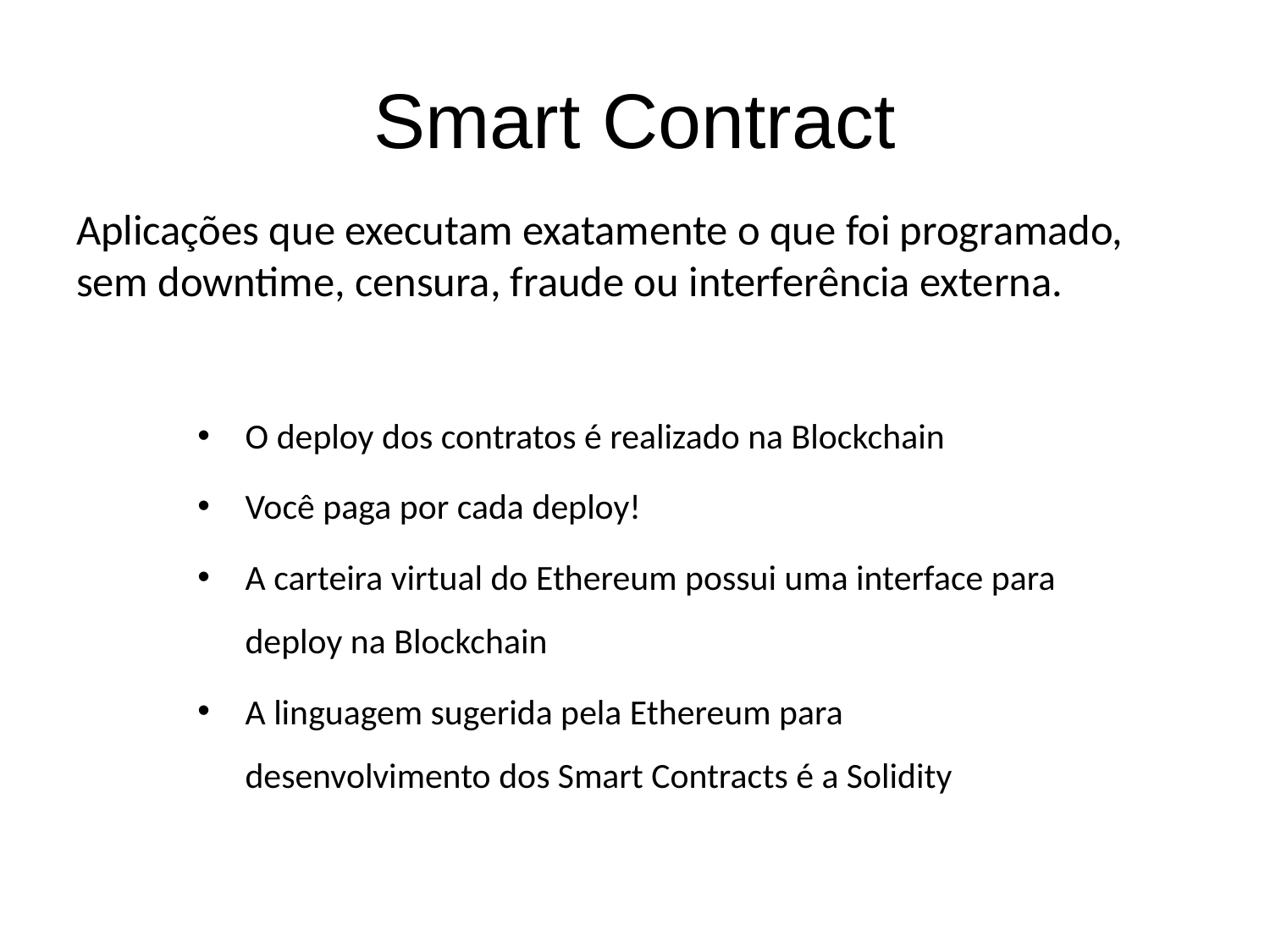

# Smart Contract
Aplicações que executam exatamente o que foi programado, sem downtime, censura, fraude ou interferência externa.
O deploy dos contratos é realizado na Blockchain
Você paga por cada deploy!
A carteira virtual do Ethereum possui uma interface para deploy na Blockchain
A linguagem sugerida pela Ethereum para desenvolvimento dos Smart Contracts é a Solidity